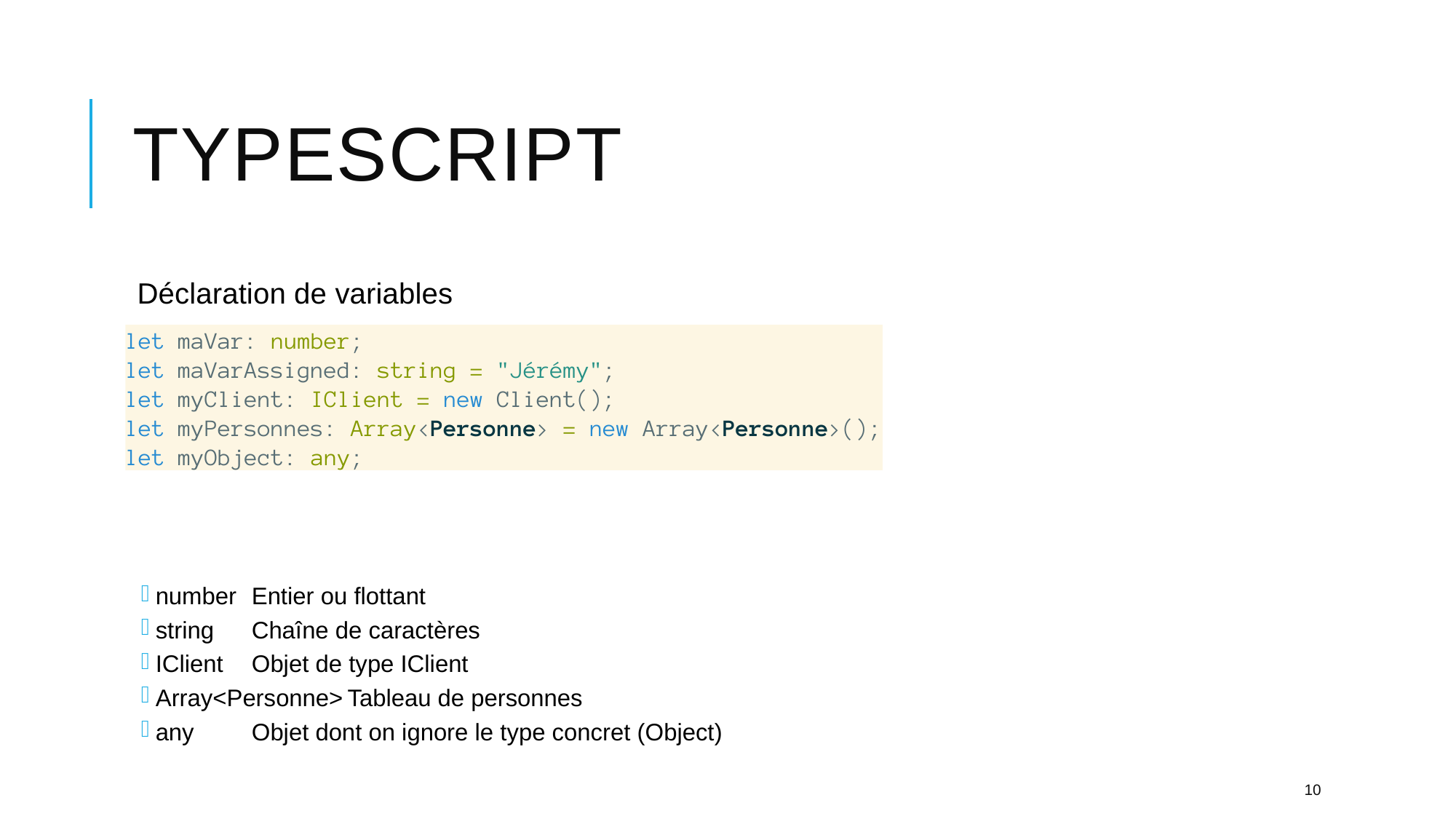

# Typescript
Déclaration de variables

number		Entier ou flottant
string			Chaîne de caractères
IClient			Objet de type IClient
Array<Personne>	Tableau de personnes
any			Objet dont on ignore le type concret (Object)

let maVar: number;
let maVarAssigned: string = "Jérémy";
let myClient: IClient = new Client();
let myPersonnes: Array<Personne> = new Array<Personne>();
let myObject: any;
10